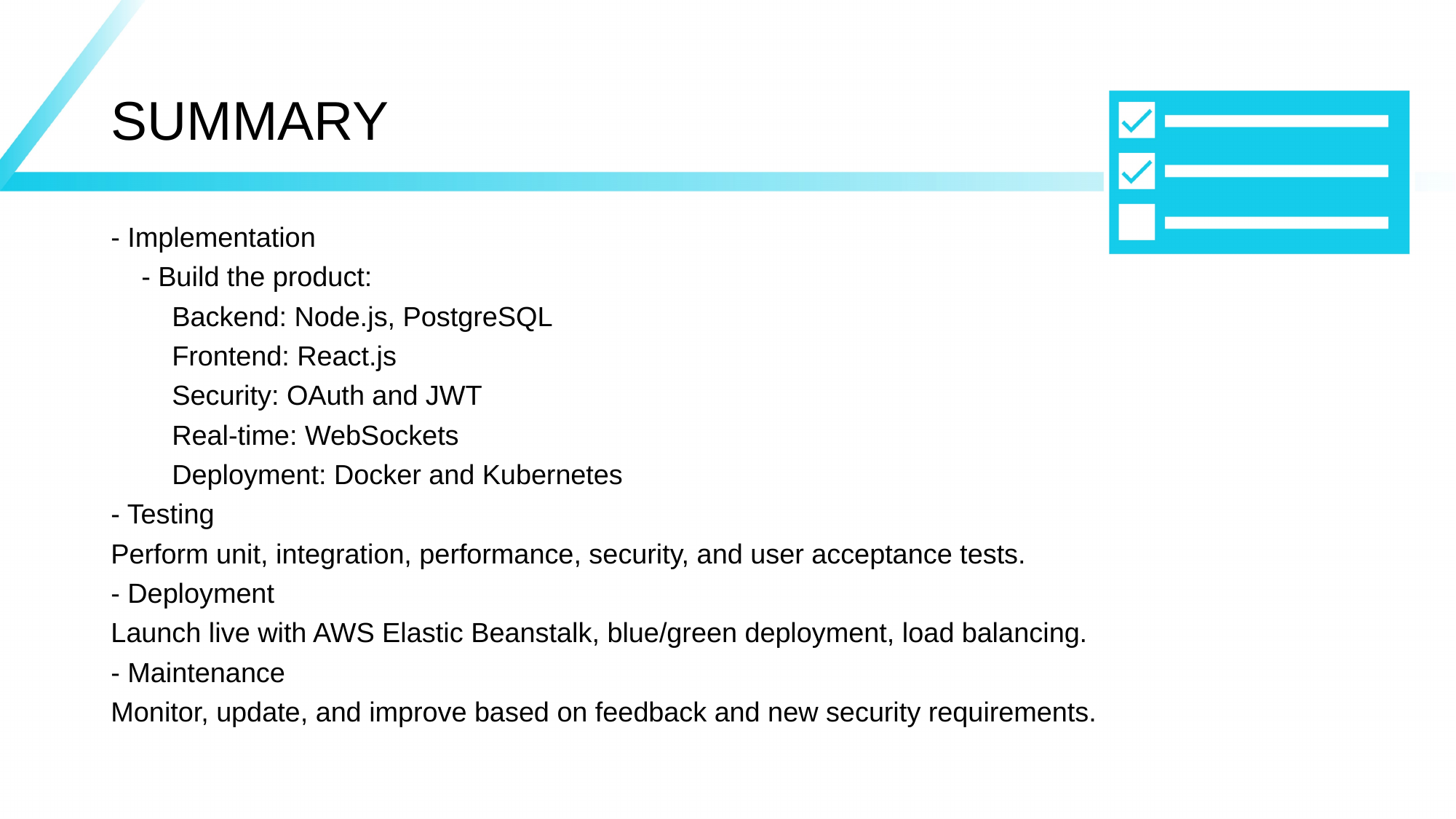

# SUMMARY
- Implementation
    - Build the product:
        Backend: Node.js, PostgreSQL
        Frontend: React.js
        Security: OAuth and JWT
        Real-time: WebSockets
        Deployment: Docker and Kubernetes
- Testing
Perform unit, integration, performance, security, and user acceptance tests.
- Deployment
Launch live with AWS Elastic Beanstalk, blue/green deployment, load balancing.
- Maintenance
Monitor, update, and improve based on feedback and new security requirements.